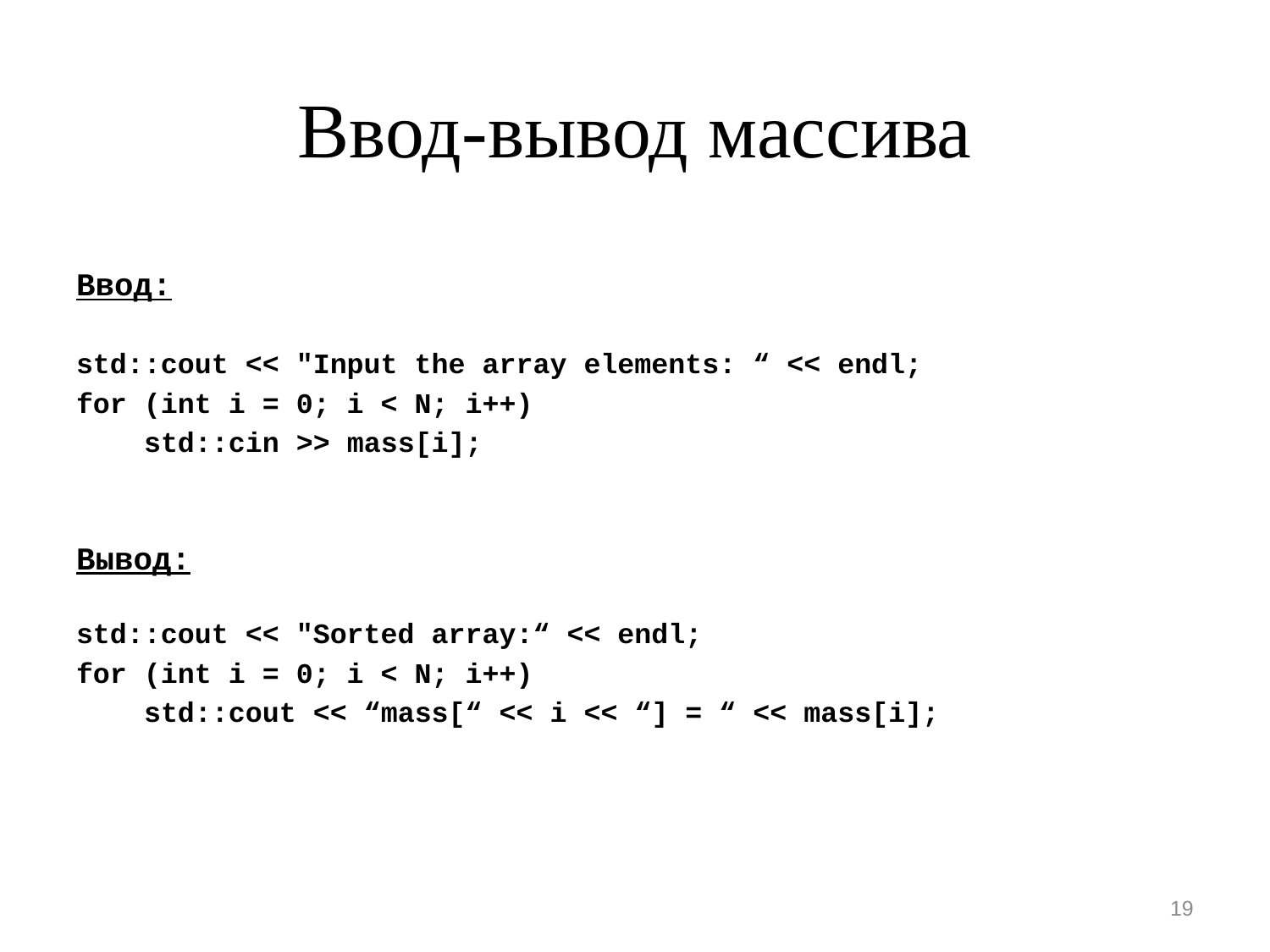

# Ввод-вывод массива
Ввод:
std::cout << "Input the array elements: “ << endl;
for (int i = 0; i < N; i++)
    std::cin >> mass[i];

Вывод:
std::cout << "Sorted array:“ << endl;
for (int i = 0; i < N; i++)
    std::cout << “mass[“ << i << “] = “ << mass[i];

19